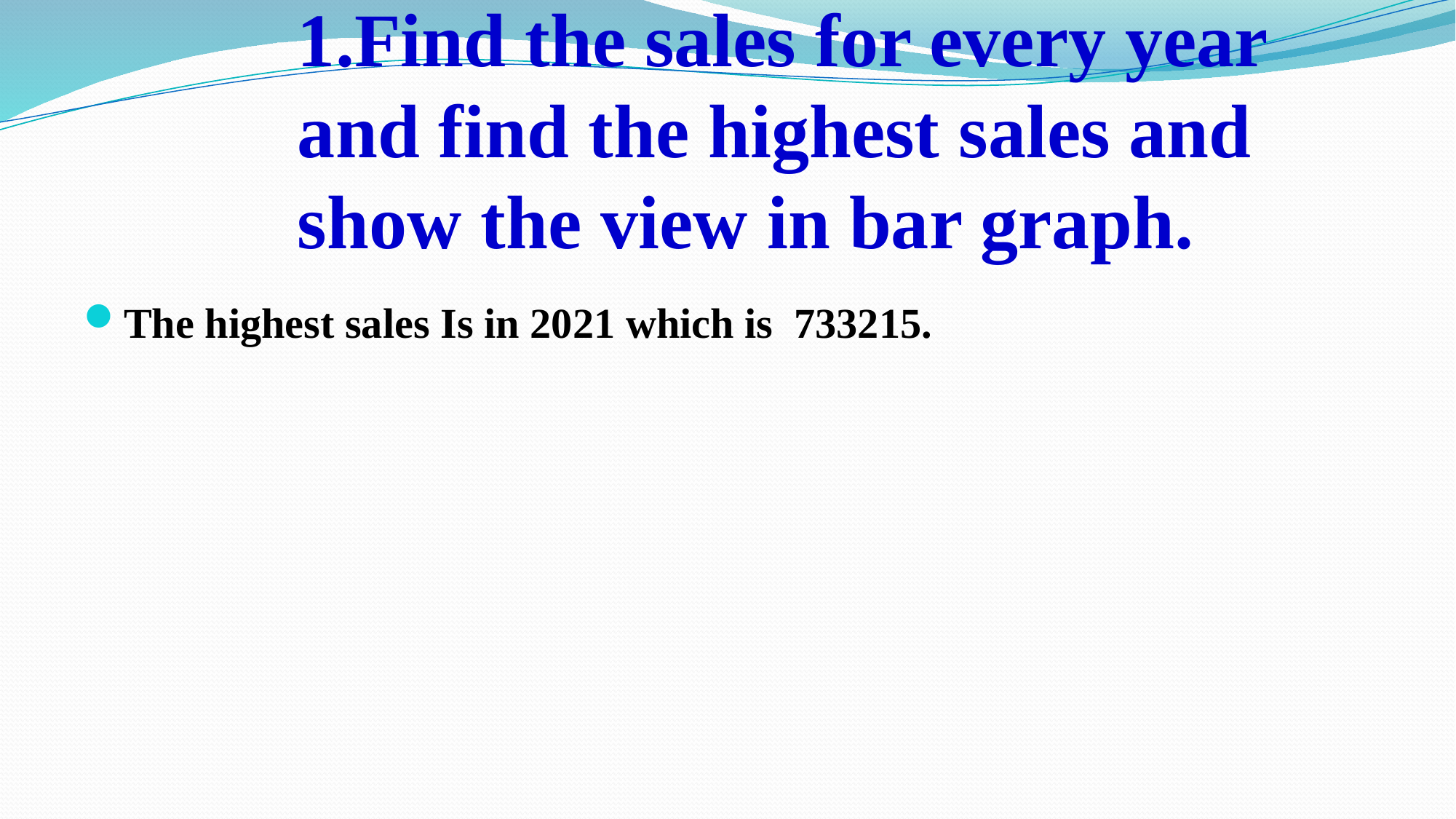

# 1.Find the sales for every year and find the highest sales and show the view in bar graph.

The highest sales Is in 2021 which is  733215.